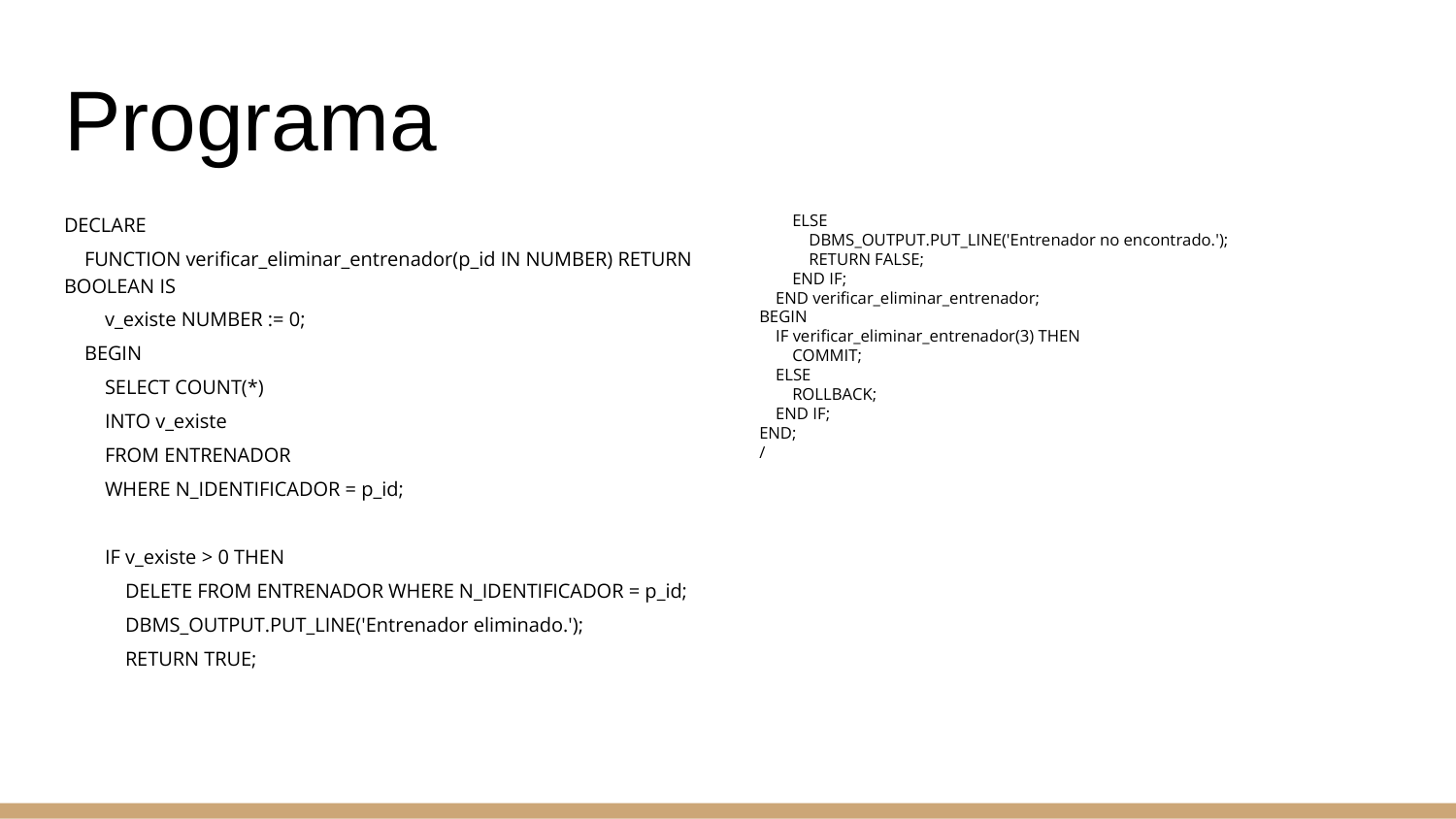

# Programa
DECLARE
    FUNCTION verificar_eliminar_entrenador(p_id IN NUMBER) RETURN BOOLEAN IS
        v_existe NUMBER := 0;
    BEGIN
        SELECT COUNT(*)
        INTO v_existe
        FROM ENTRENADOR
        WHERE N_IDENTIFICADOR = p_id;

        IF v_existe > 0 THEN
            DELETE FROM ENTRENADOR WHERE N_IDENTIFICADOR = p_id;
            DBMS_OUTPUT.PUT_LINE('Entrenador eliminado.');
            RETURN TRUE;

        ELSE
            DBMS_OUTPUT.PUT_LINE('Entrenador no encontrado.');
            RETURN FALSE;
        END IF;
    END verificar_eliminar_entrenador;
BEGIN
    IF verificar_eliminar_entrenador(3) THEN
        COMMIT;
    ELSE
        ROLLBACK;
    END IF;
END;
/